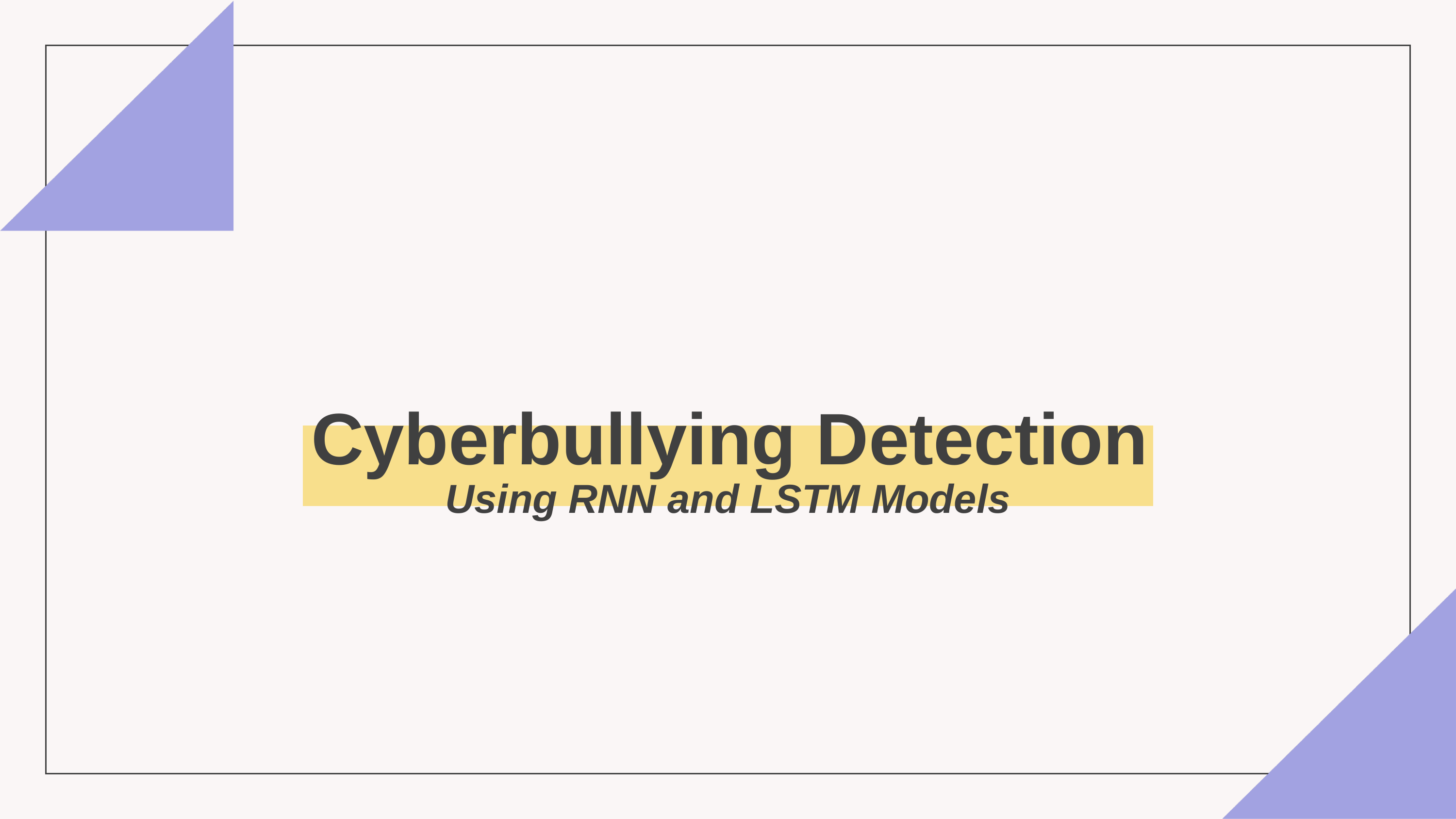

Cyberbullying Detection
Using RNN and LSTM Models